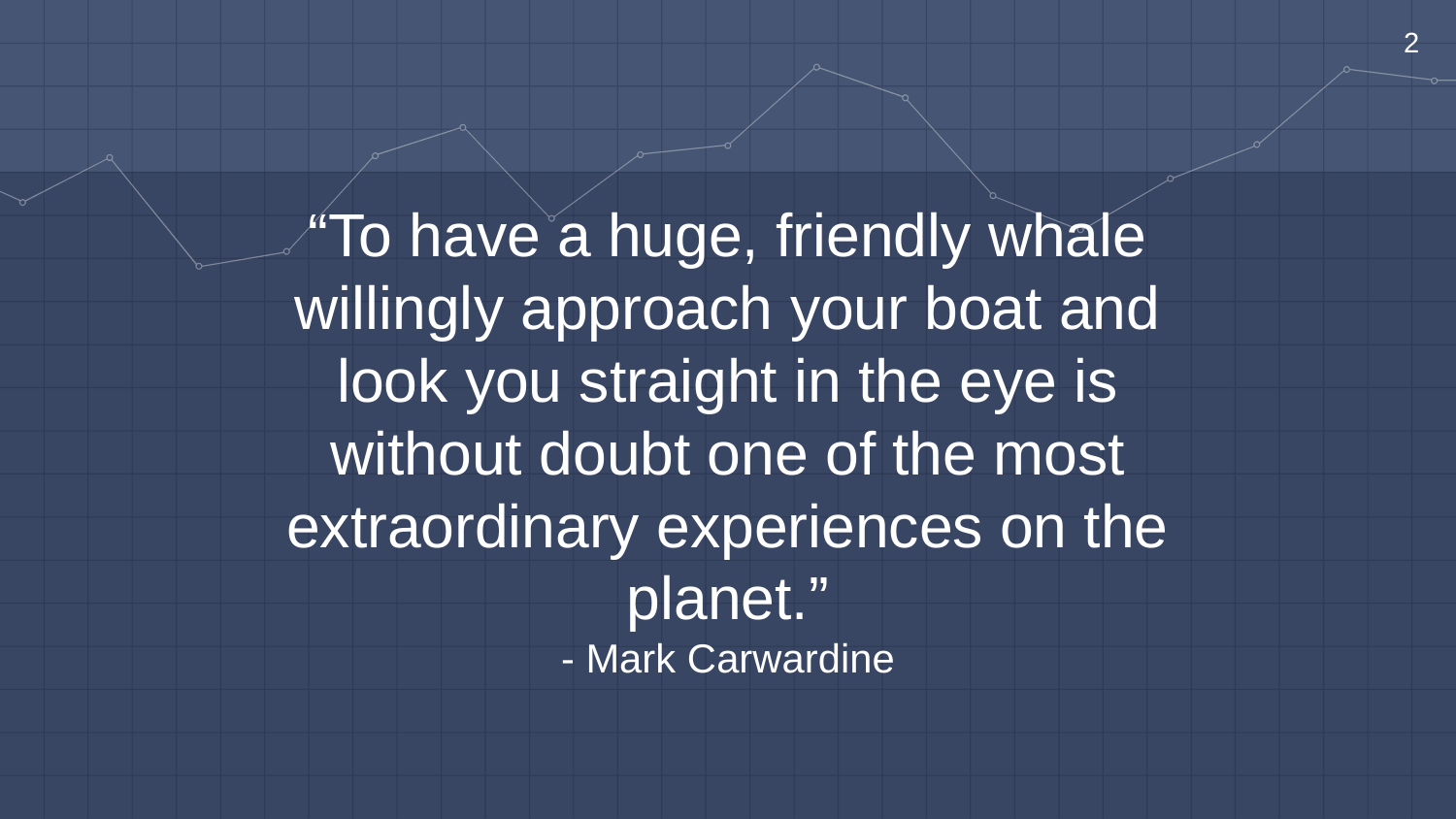

2
“To have a huge, friendly whale willingly approach your boat and look you straight in the eye is without doubt one of the most extraordinary experiences on the planet.”
- Mark Carwardine